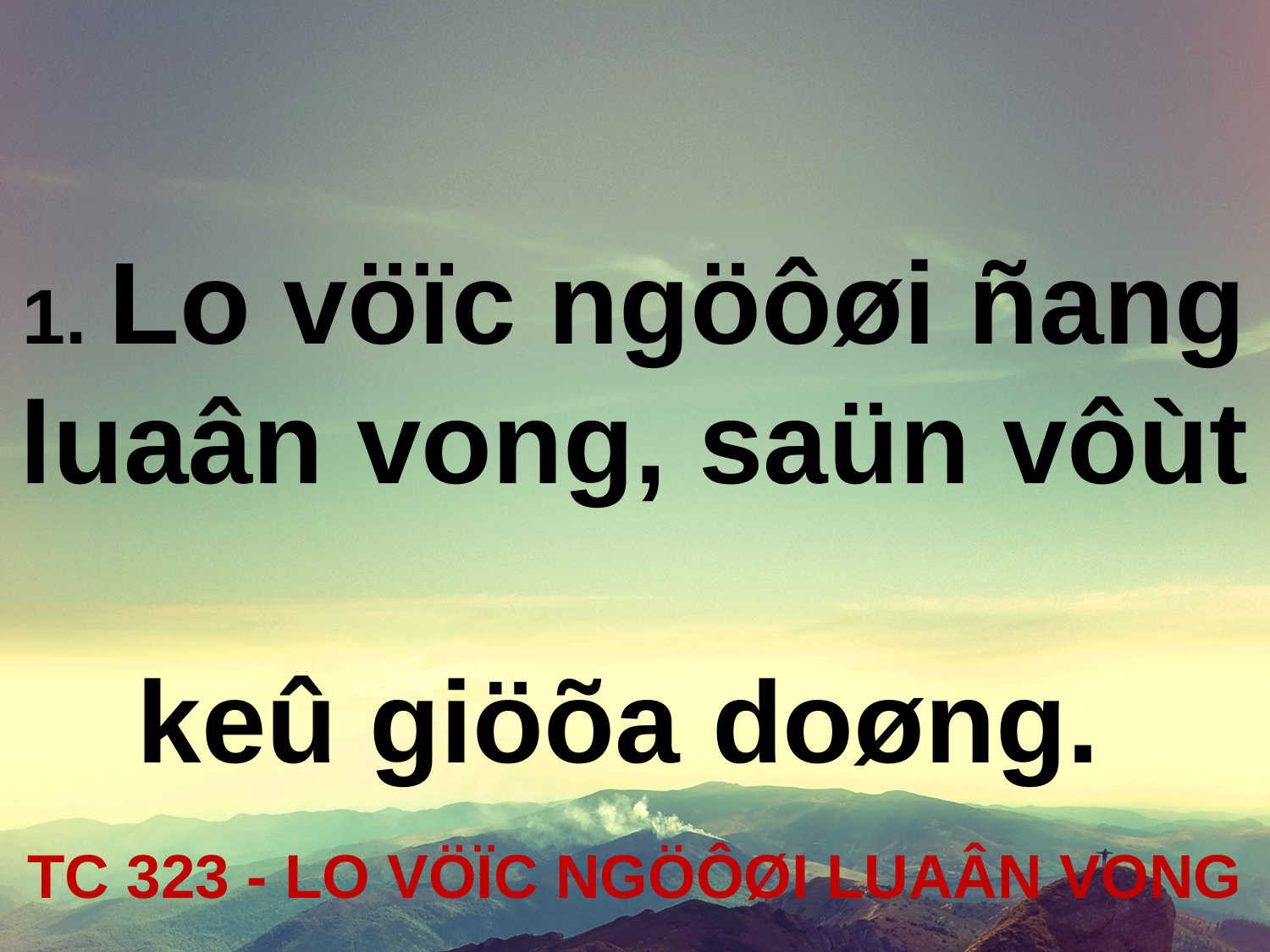

1. Lo vöïc ngöôøi ñang luaân vong, saün vôùt
keû giöõa doøng.
TC 323 - LO VÖÏC NGÖÔØI LUAÂN VONG